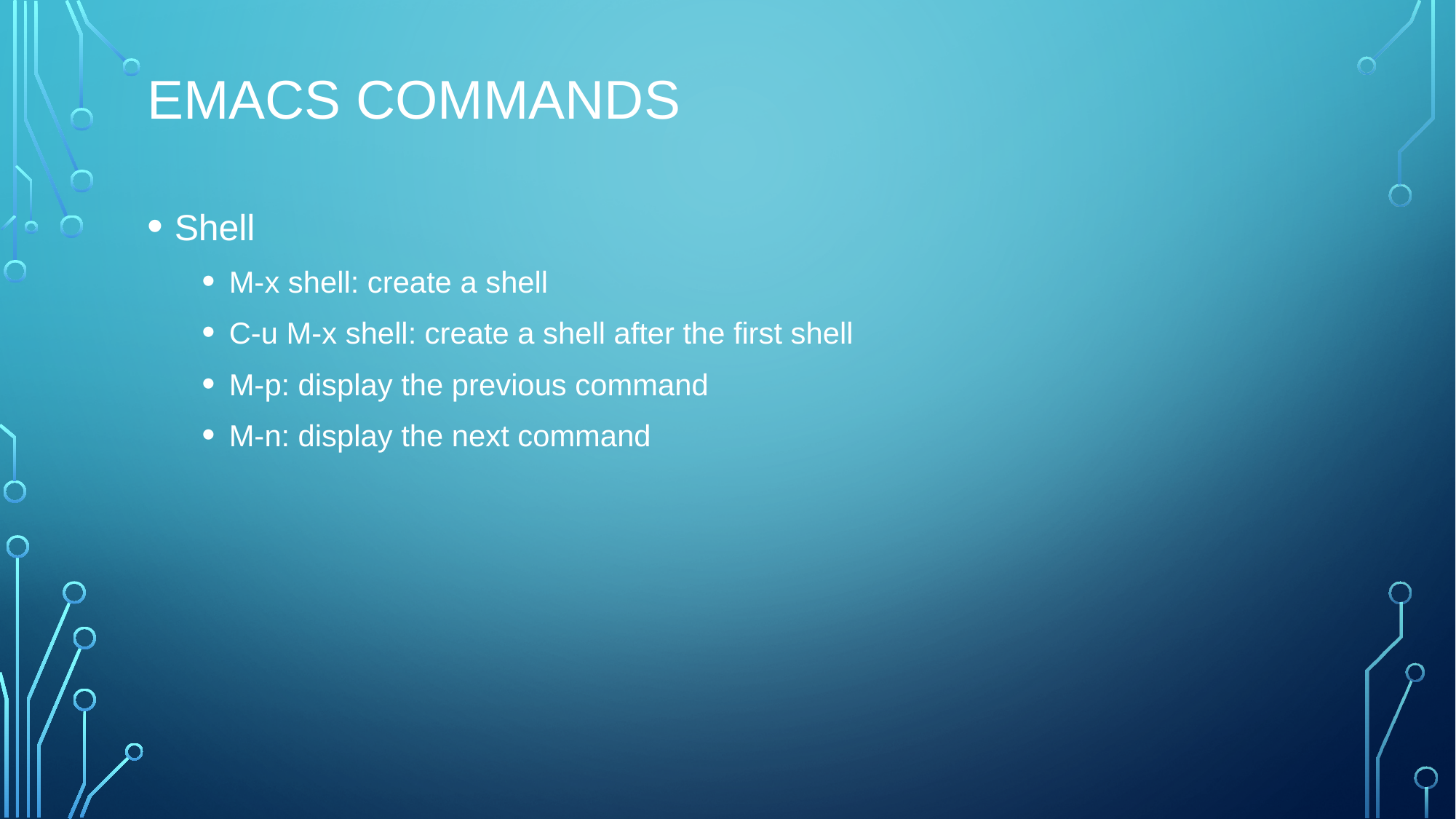

# Emacs Commands
Shell
M-x shell: create a shell
C-u M-x shell: create a shell after the first shell
M-p: display the previous command
M-n: display the next command